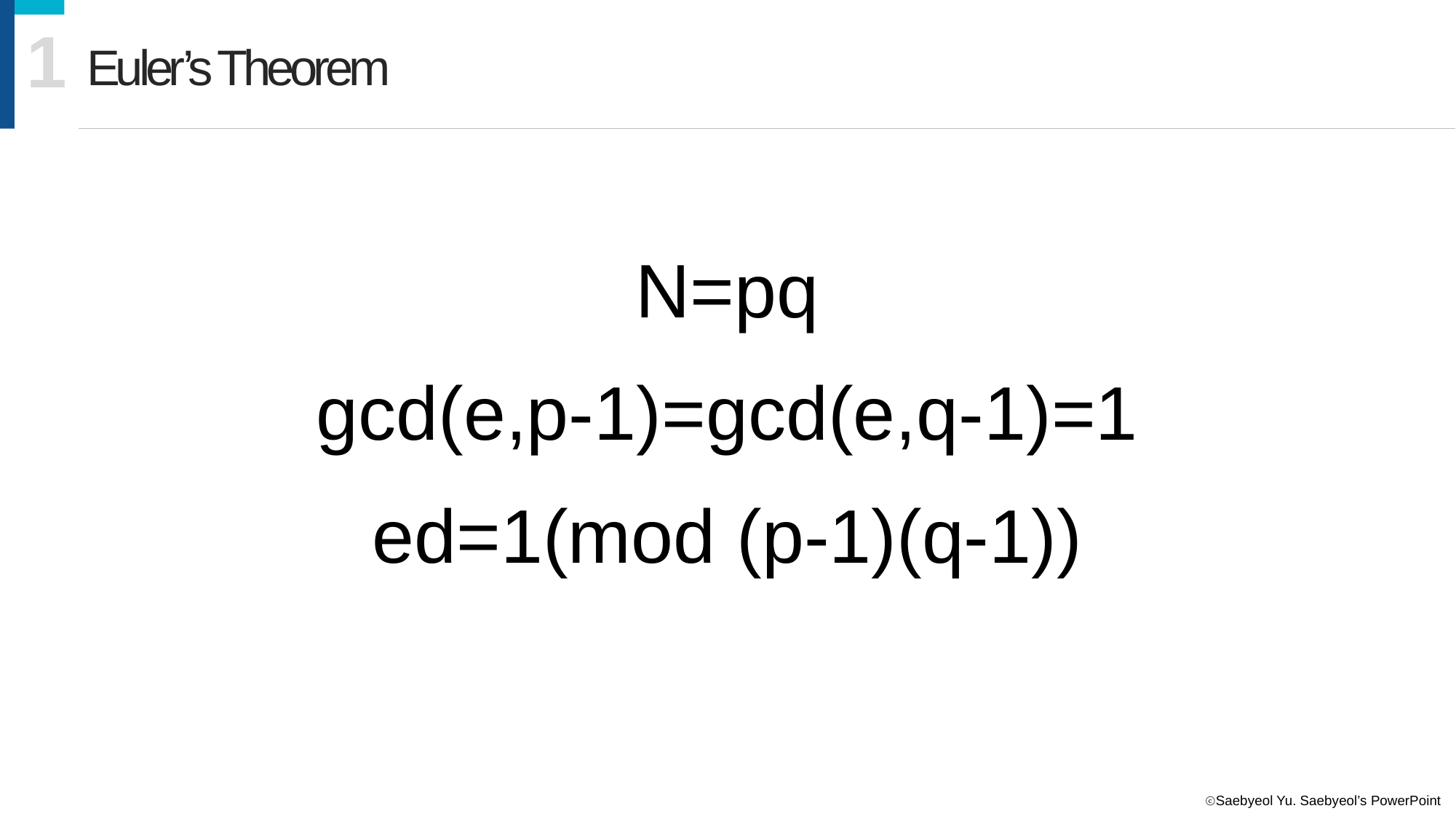

1
Euler’s Theorem
N=pq
gcd(e,p-1)=gcd(e,q-1)=1
ed=1(mod (p-1)(q-1))